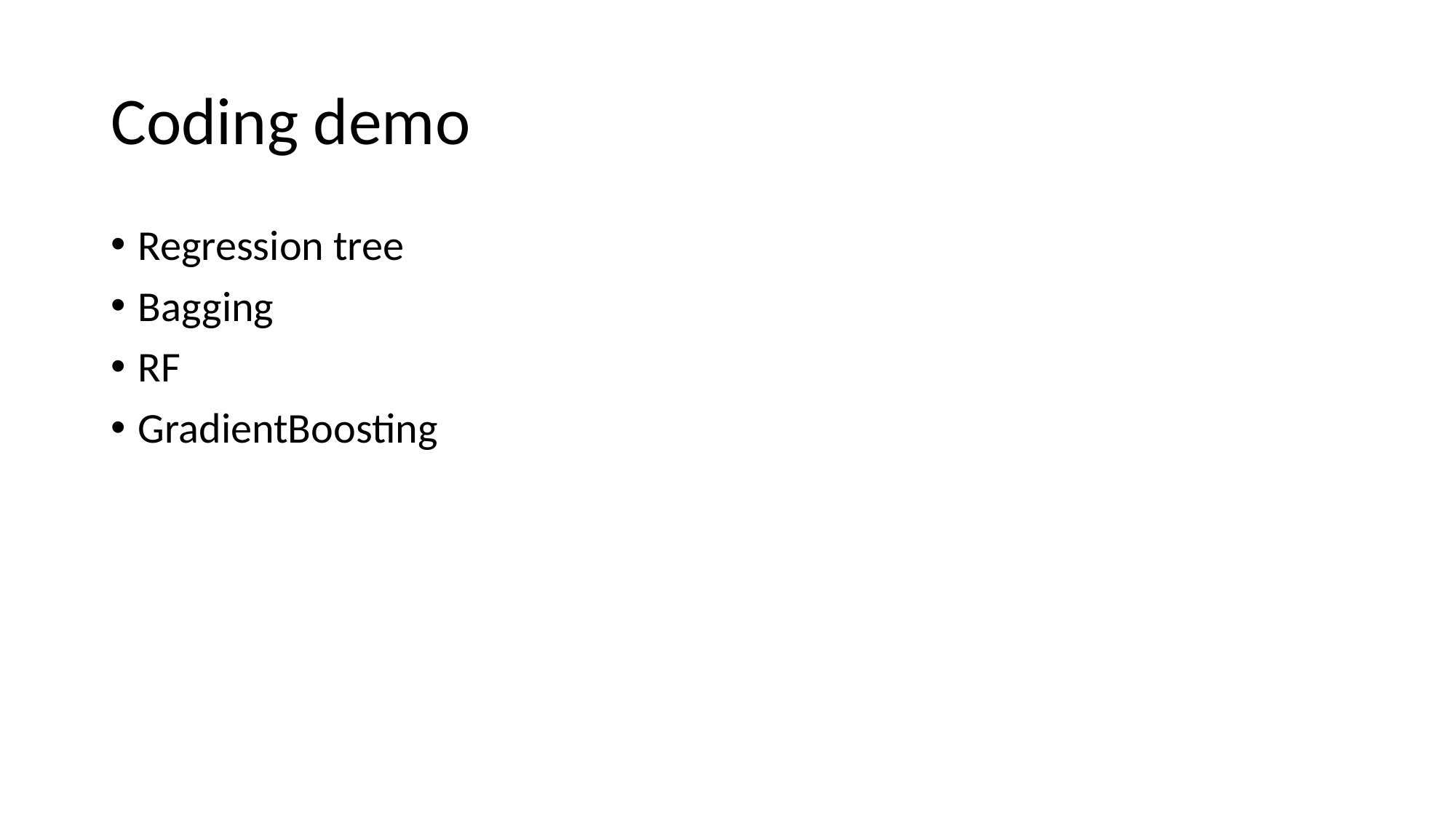

# Coding demo
Regression tree
Bagging
RF
GradientBoosting